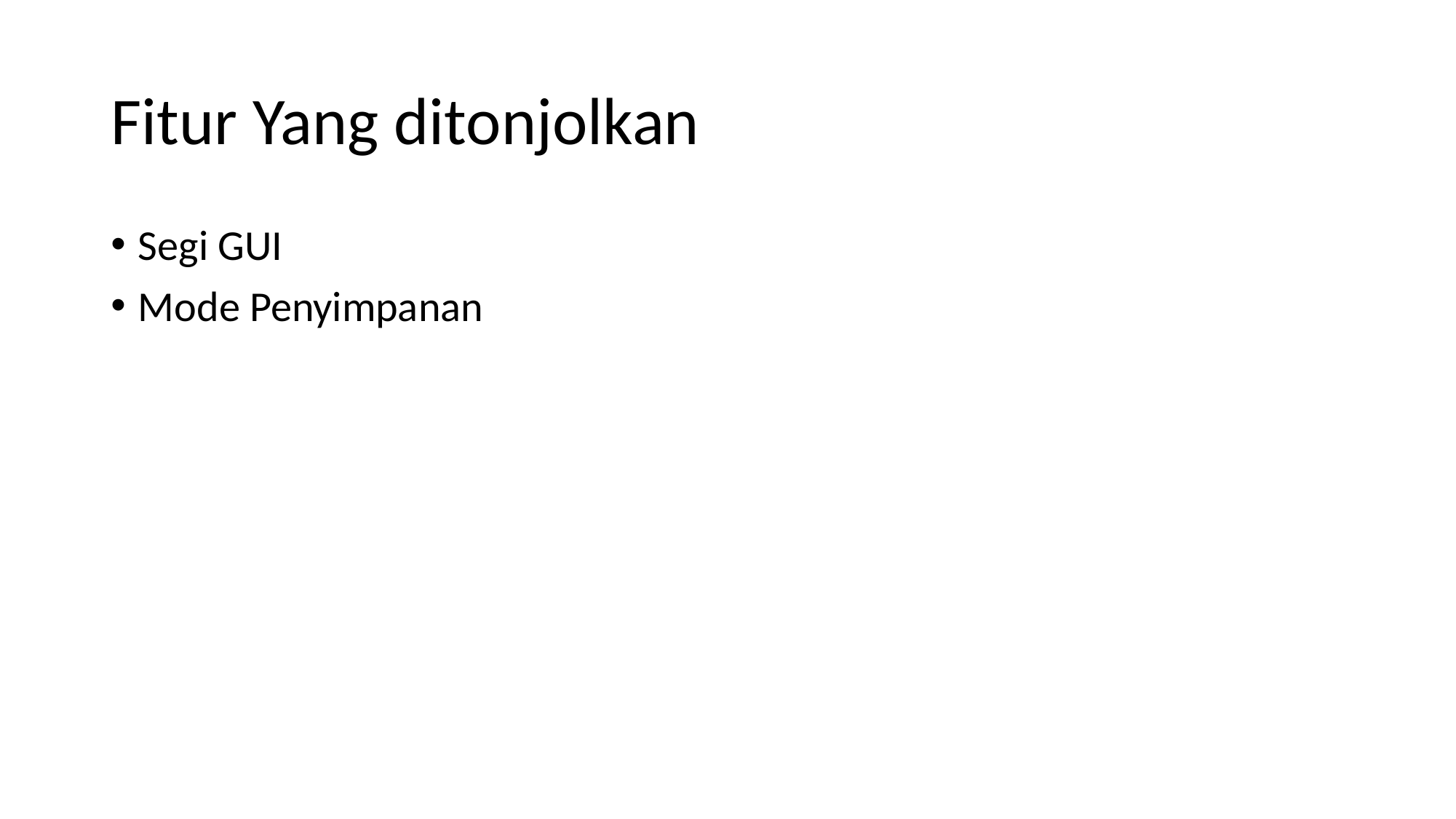

# Fitur Yang ditonjolkan
Segi GUI
Mode Penyimpanan